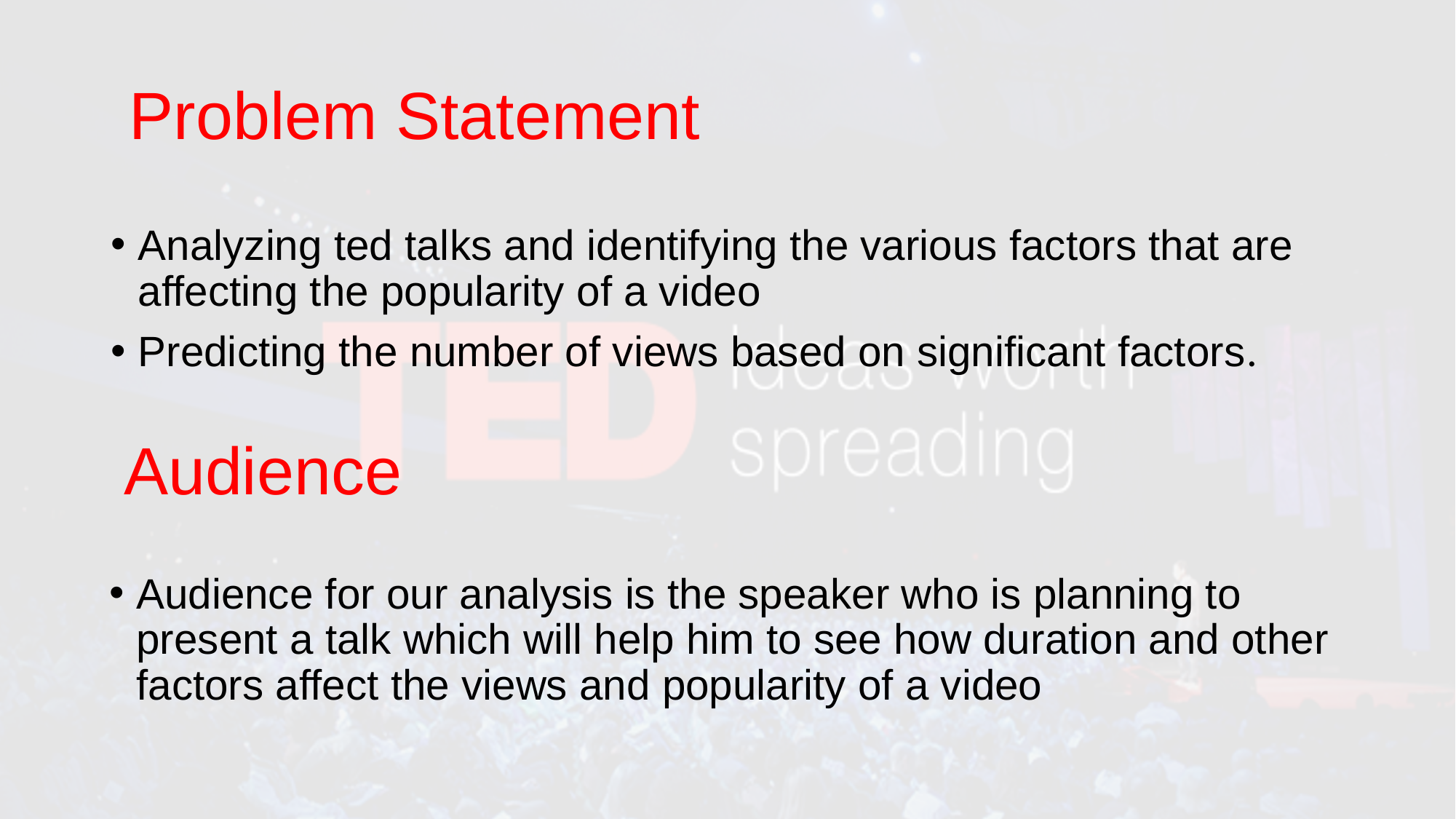

Problem Statement
Analyzing ted talks and identifying the various factors that are affecting the popularity of a video
Predicting the number of views based on significant factors.
# Audience
Audience for our analysis is the speaker who is planning to present a talk which will help him to see how duration and other factors affect the views and popularity of a video